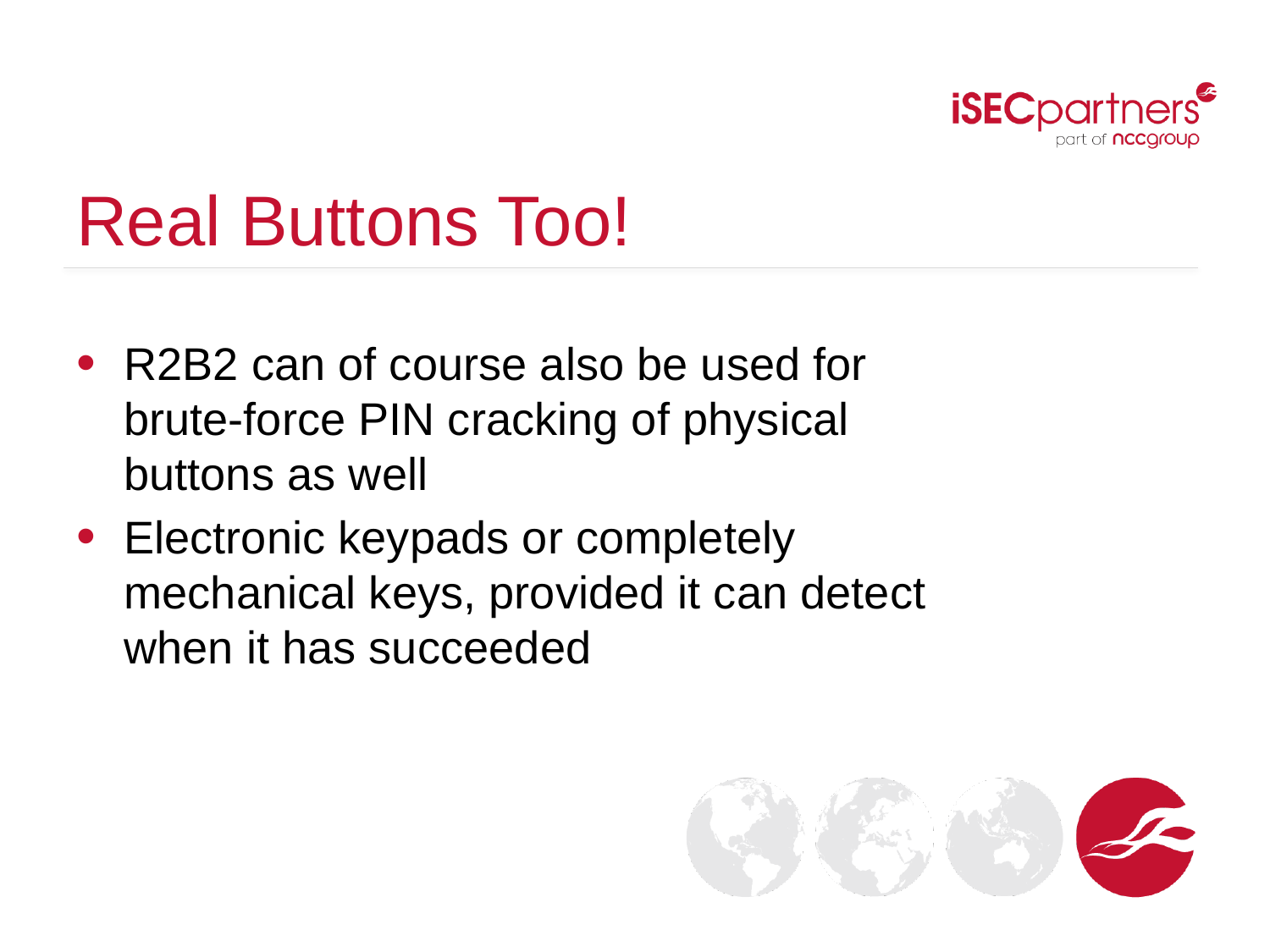

# Real Buttons Too!
R2B2 can of course also be used for brute-force PIN cracking of physical buttons as well
Electronic keypads or completely mechanical keys, provided it can detect when it has succeeded